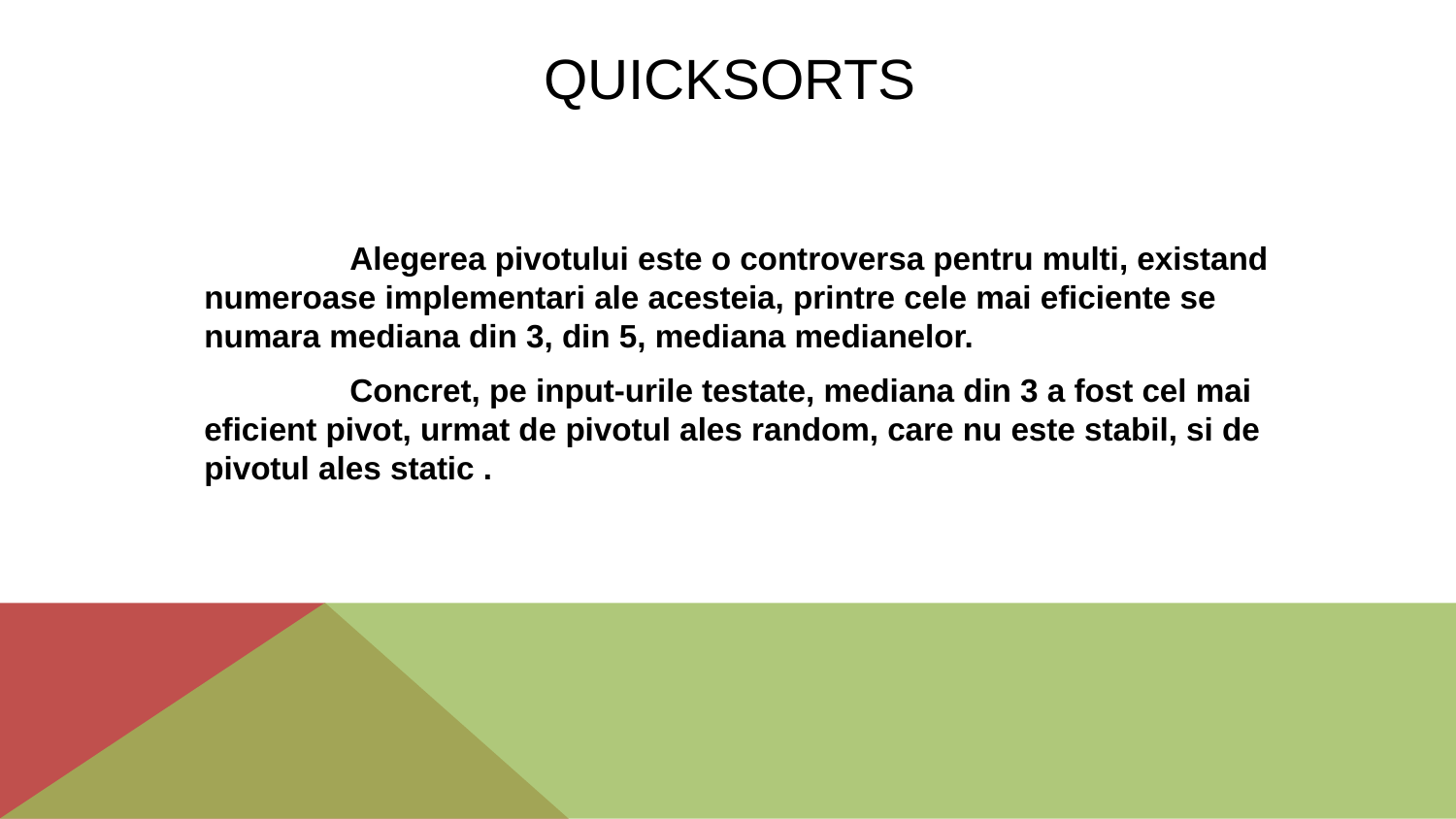

# Quicksorts
		Alegerea pivotului este o controversa pentru multi, existand numeroase implementari ale acesteia, printre cele mai eficiente se numara mediana din 3, din 5, mediana medianelor.
		Concret, pe input-urile testate, mediana din 3 a fost cel mai eficient pivot, urmat de pivotul ales random, care nu este stabil, si de pivotul ales static .